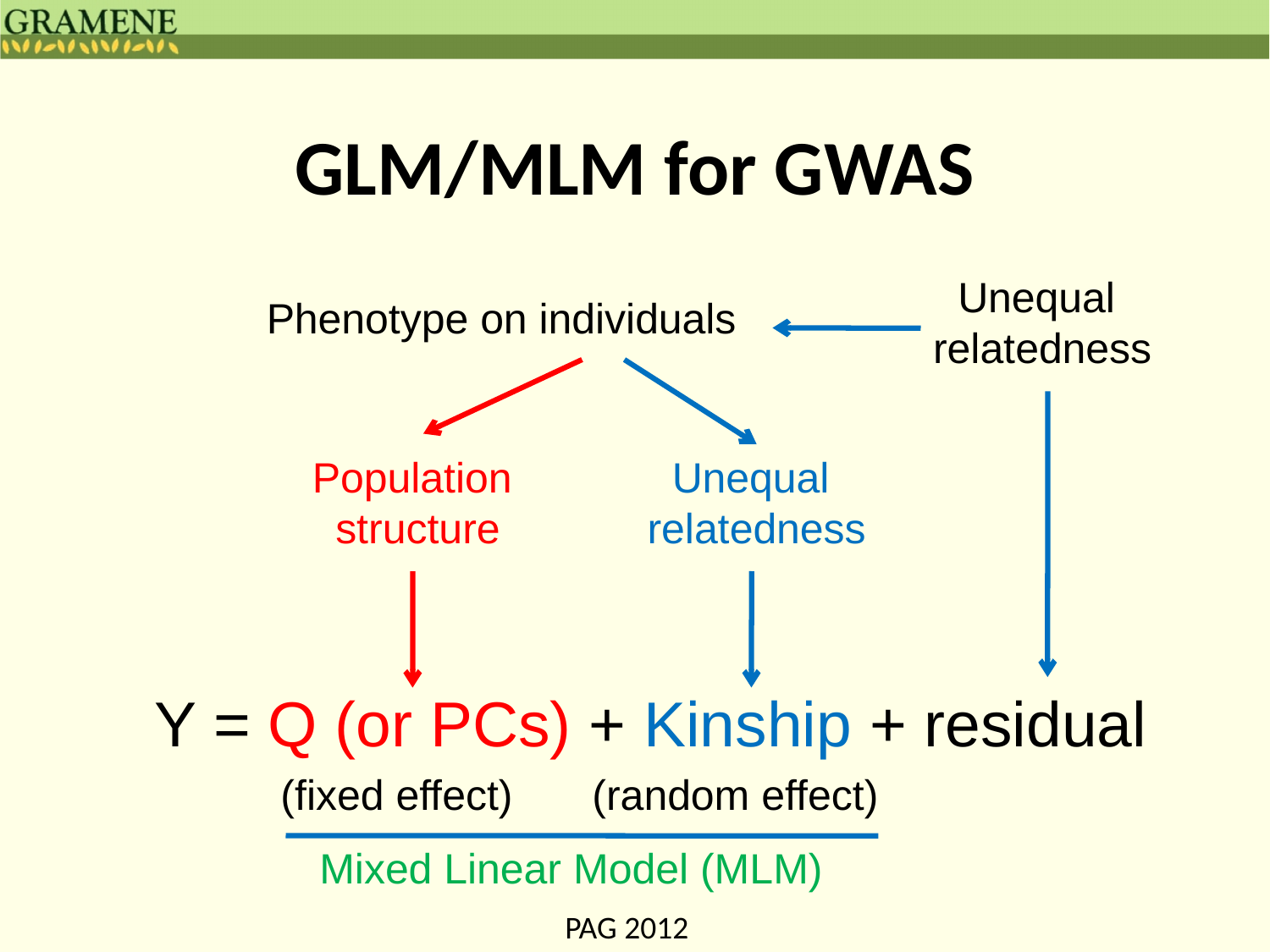

# GLM/MLM for GWAS
Unequal
relatedness
Phenotype on individuals
Population
structure
Unequal
relatedness
Y = Q (or PCs) + Kinship + residual
(fixed effect)
(random effect)
Mixed Linear Model (MLM)